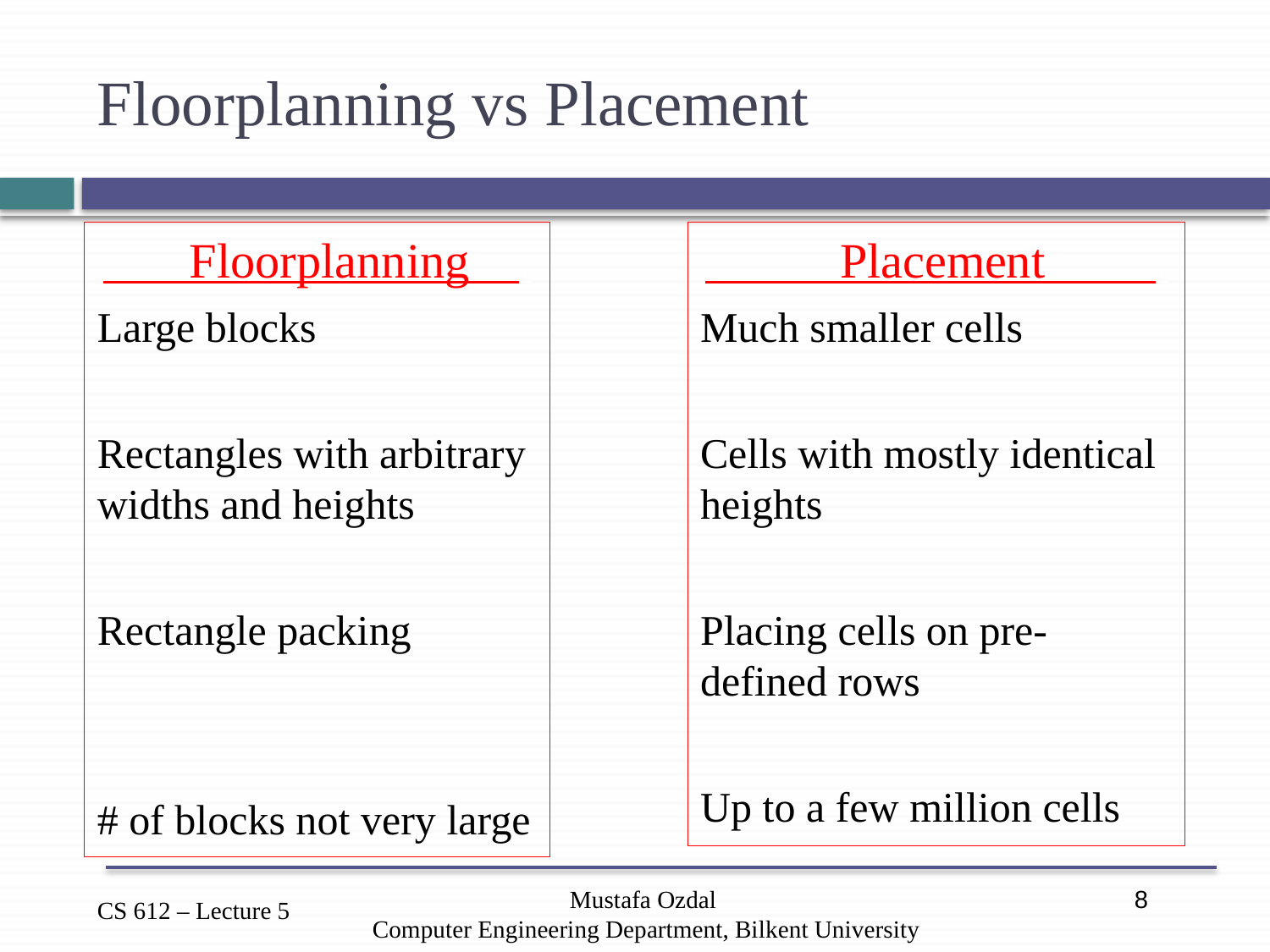

# Floorplanning vs Placement
       Floorplanning    .
Large blocks

Rectangles with arbitrary widths and heights

Rectangle packing

# of blocks not very large
           Placement         .
Much smaller cells

Cells with mostly identical heights

Placing cells on pre-defined rows

Up to a few million cells

Mustafa Ozdal
Computer Engineering Department, Bilkent University